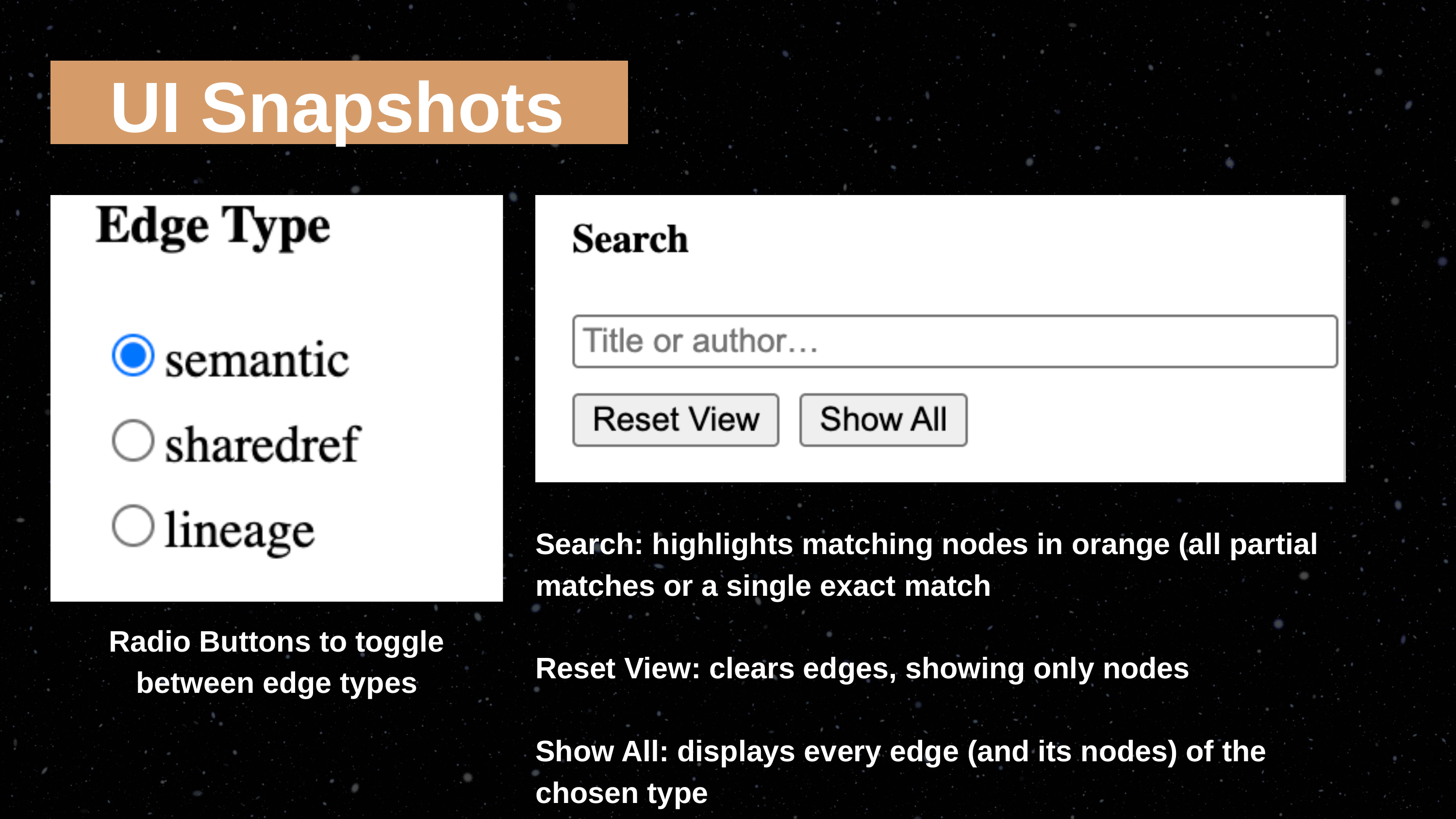

UI Snapshots

Search: highlights matching nodes in orange (all partial matches or a single exact match

Reset View: clears edges, showing only nodes

Show All: displays every edge (and its nodes) of the chosen type

Radio Buttons to toggle between edge types